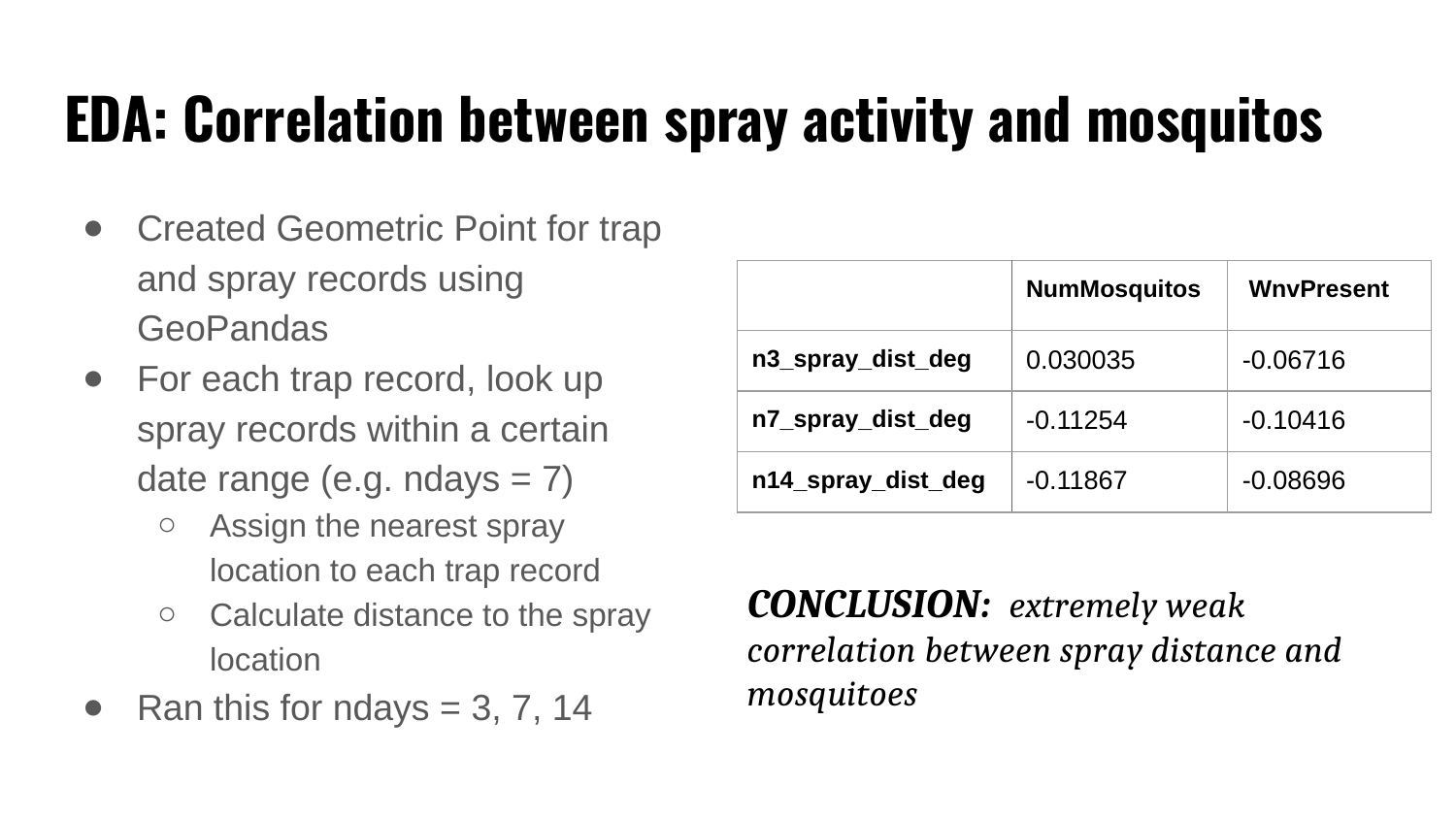

# EDA: Correlation between spray activity and mosquitos
Created Geometric Point for trap and spray records using GeoPandas
For each trap record, look up spray records within a certain date range (e.g. ndays = 7)
Assign the nearest spray location to each trap record
Calculate distance to the spray location
Ran this for ndays = 3, 7, 14
|  | NumMosquitos | WnvPresent |
| --- | --- | --- |
| n3\_spray\_dist\_deg | 0.030035 | -0.06716 |
| n7\_spray\_dist\_deg | -0.11254 | -0.10416 |
| n14\_spray\_dist\_deg | -0.11867 | -0.08696 |
CONCLUSION:  extremely weak correlation between spray distance and mosquitoes